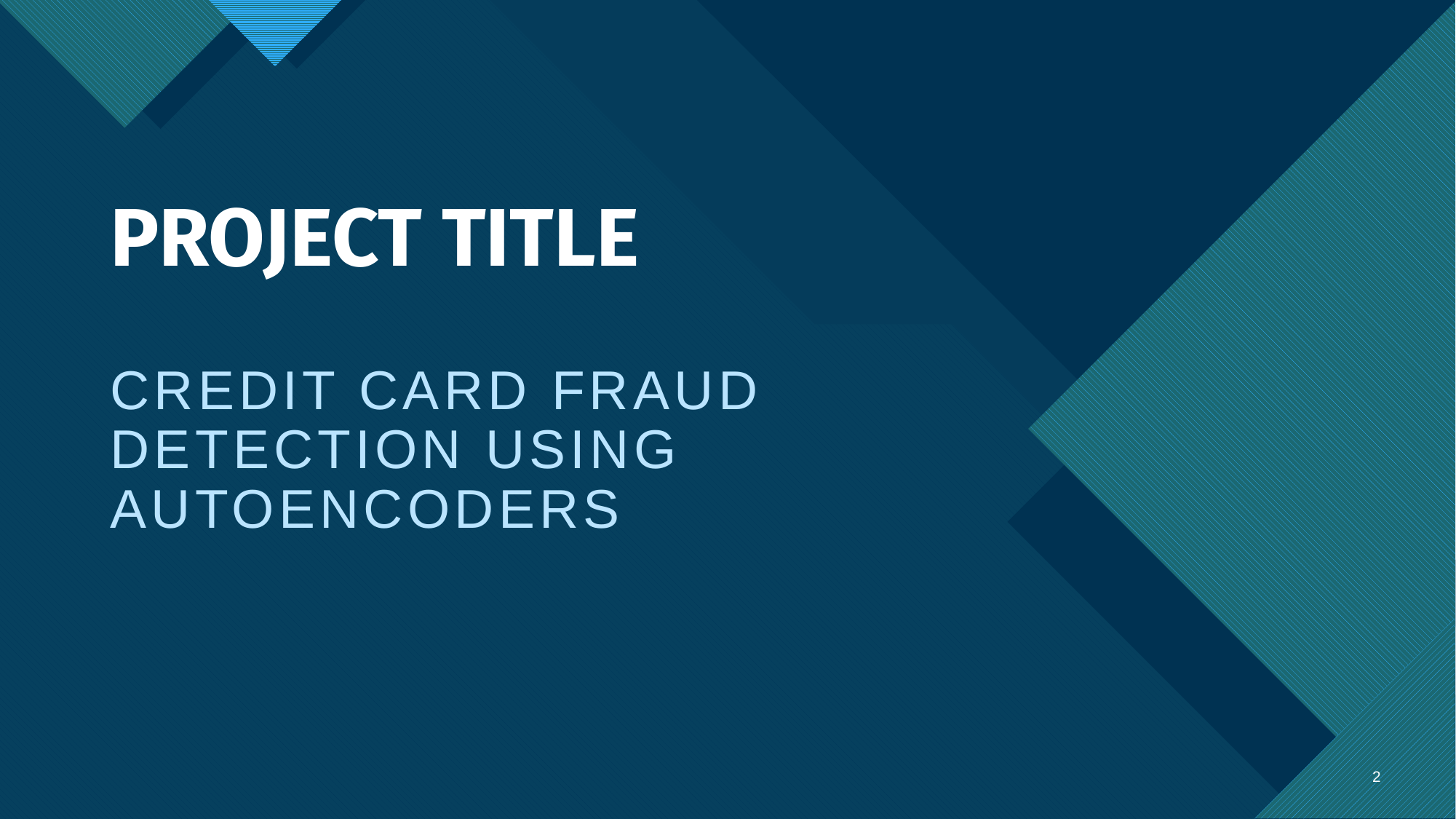

# PROJECT TITLE
CREDIT CARD FRAUD DETECTION USING AUTOENCODERS
2